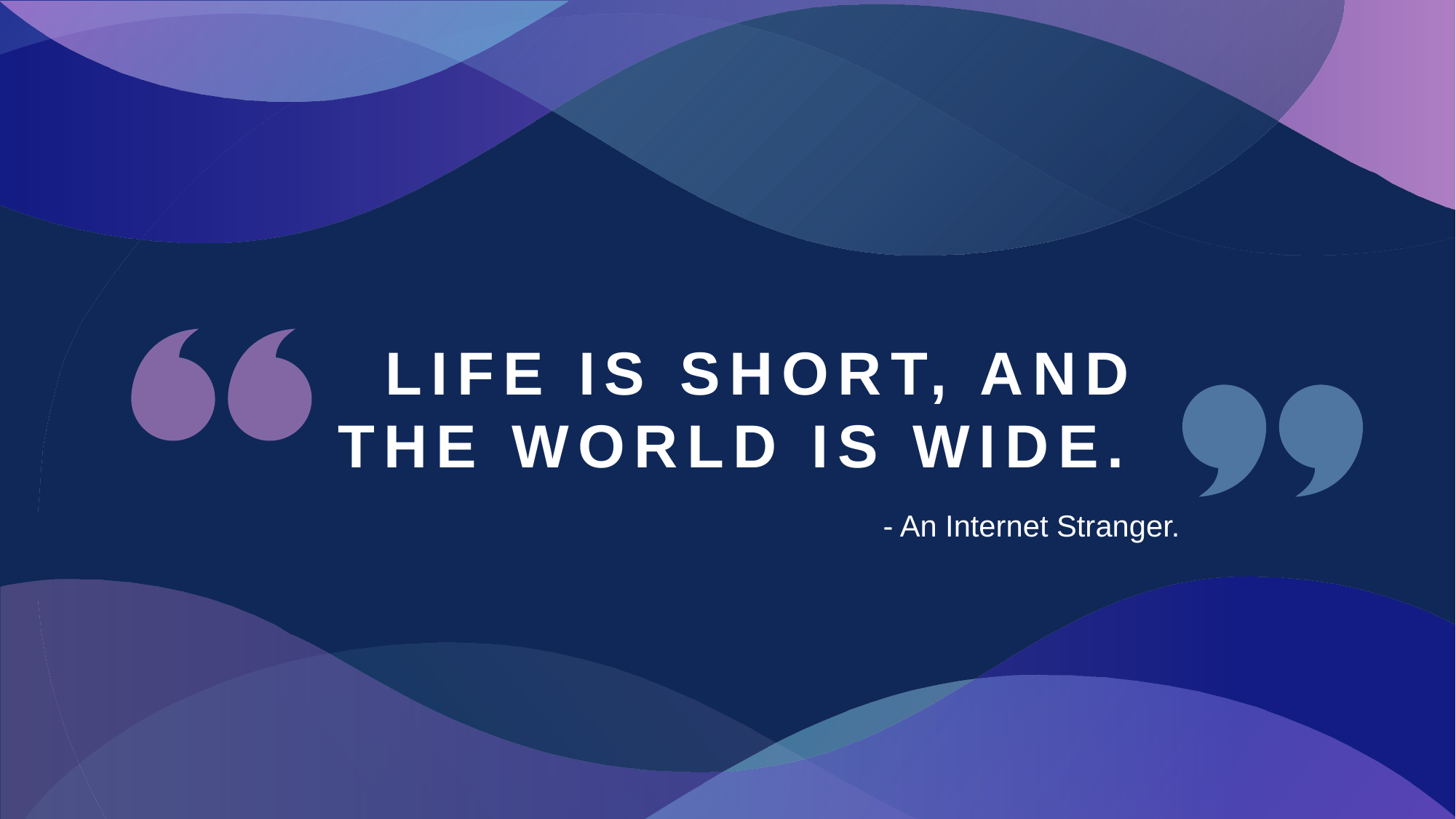

# Life is short, and the world is wide.

- An Internet Stranger.